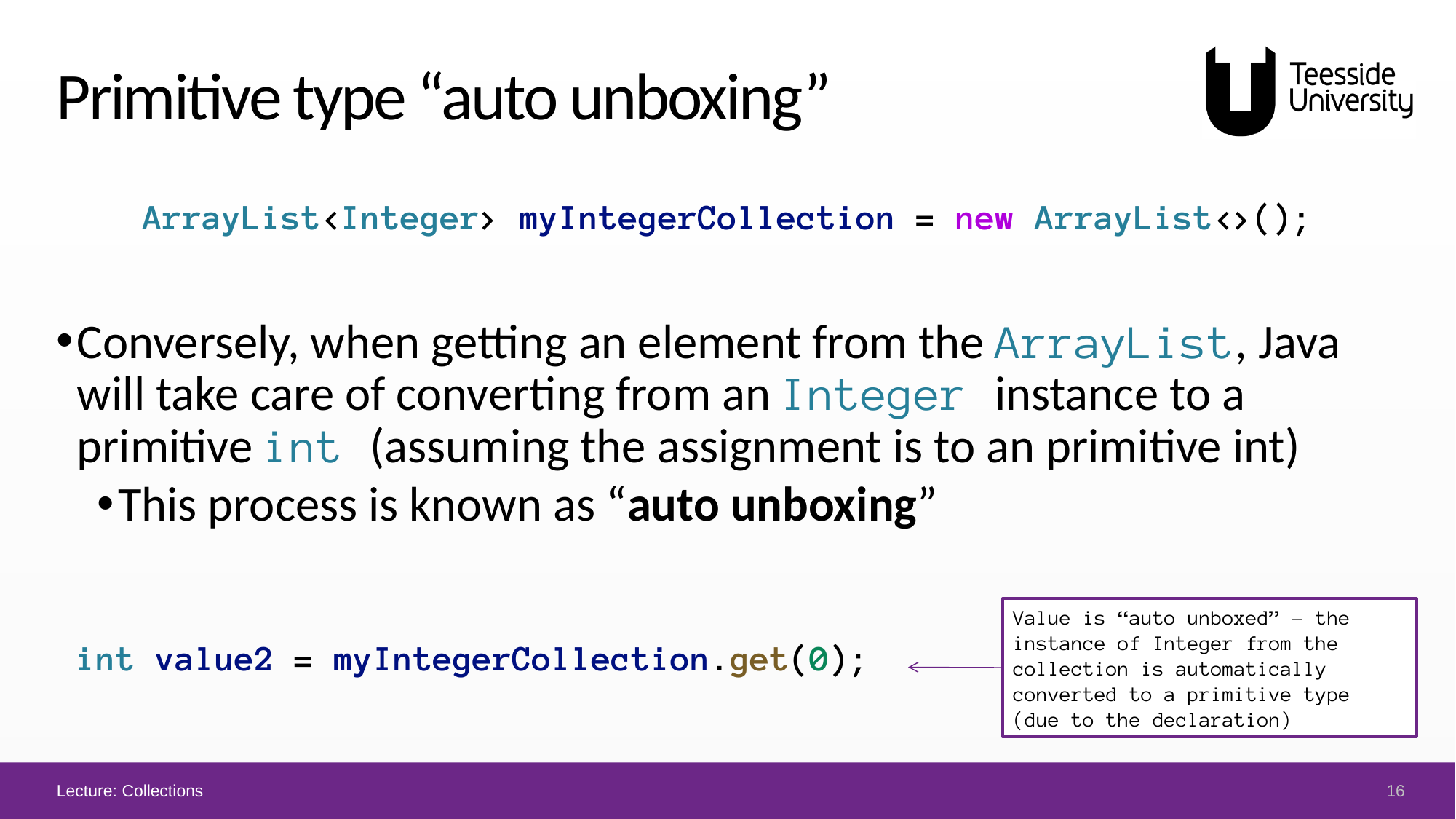

# Primitive type “auto unboxing”
ArrayList<Integer> myIntegerCollection = new ArrayList<>();
Conversely, when getting an element from the ArrayList, Java will take care of converting from an Integer instance to a primitive int (assuming the assignment is to an primitive int)
This process is known as “auto unboxing”
Value is “auto unboxed” – the instance of Integer from the collection is automatically converted to a primitive type (due to the declaration)
int value2 = myIntegerCollection.get(0);
16
Lecture: Collections